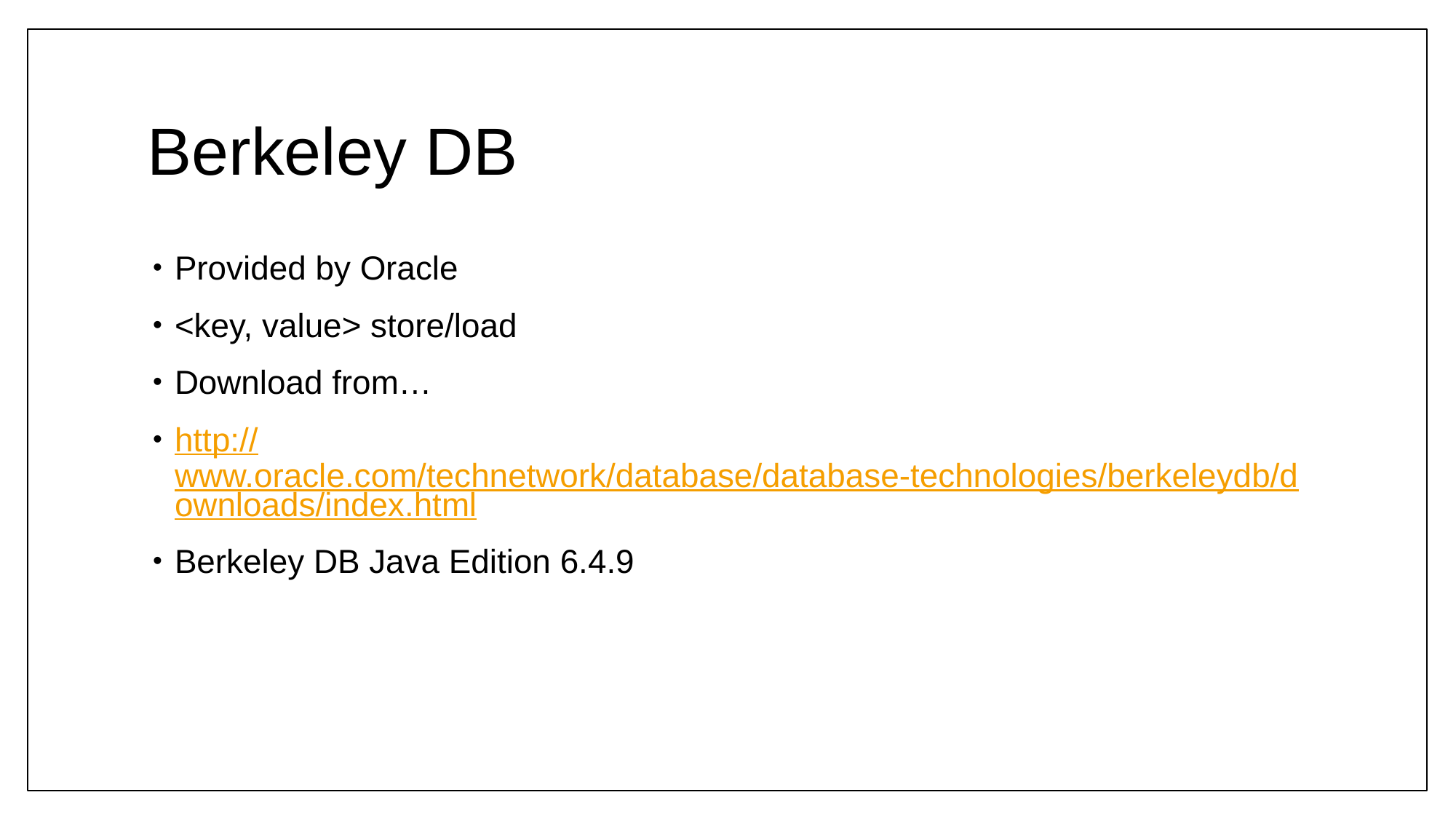

# Berkeley DB
Provided by Oracle
<key, value> store/load
Download from…
http://www.oracle.com/technetwork/database/database-technologies/berkeleydb/downloads/index.html
Berkeley DB Java Edition 6.4.9